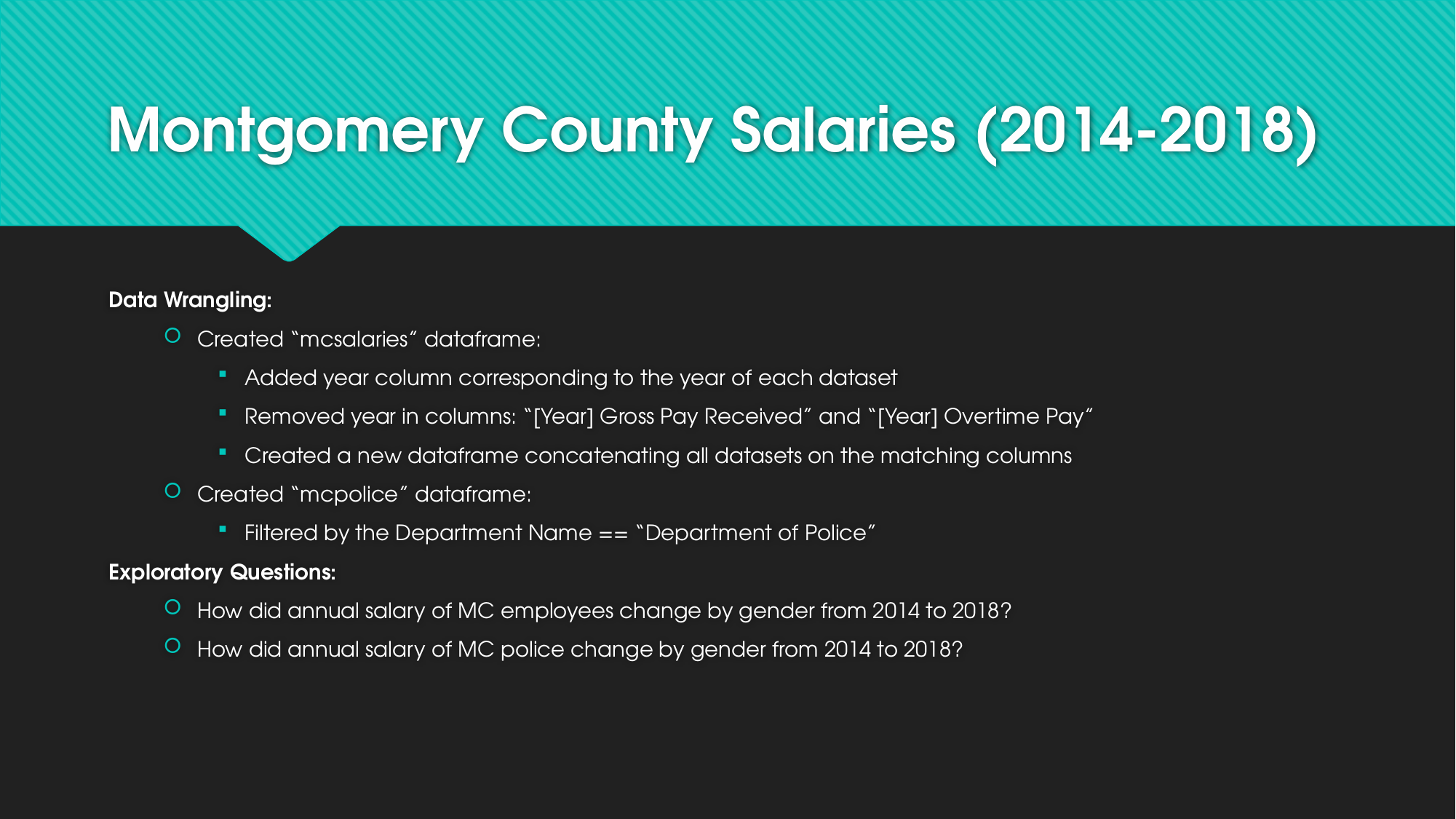

# Montgomery County Salaries (2014-2018)

Data Wrangling:
Created “mcsalaries” dataframe:
Added year column corresponding to the year of each dataset
Removed year in columns: “[Year] Gross Pay Received” and “[Year] Overtime Pay”
Created a new dataframe concatenating all datasets on the matching columns
Created “mcpolice” dataframe:
Filtered by the Department Name == “Department of Police”
Exploratory Questions:
How did annual salary of MC employees change by gender from 2014 to 2018?
How did annual salary of MC police change by gender from 2014 to 2018?